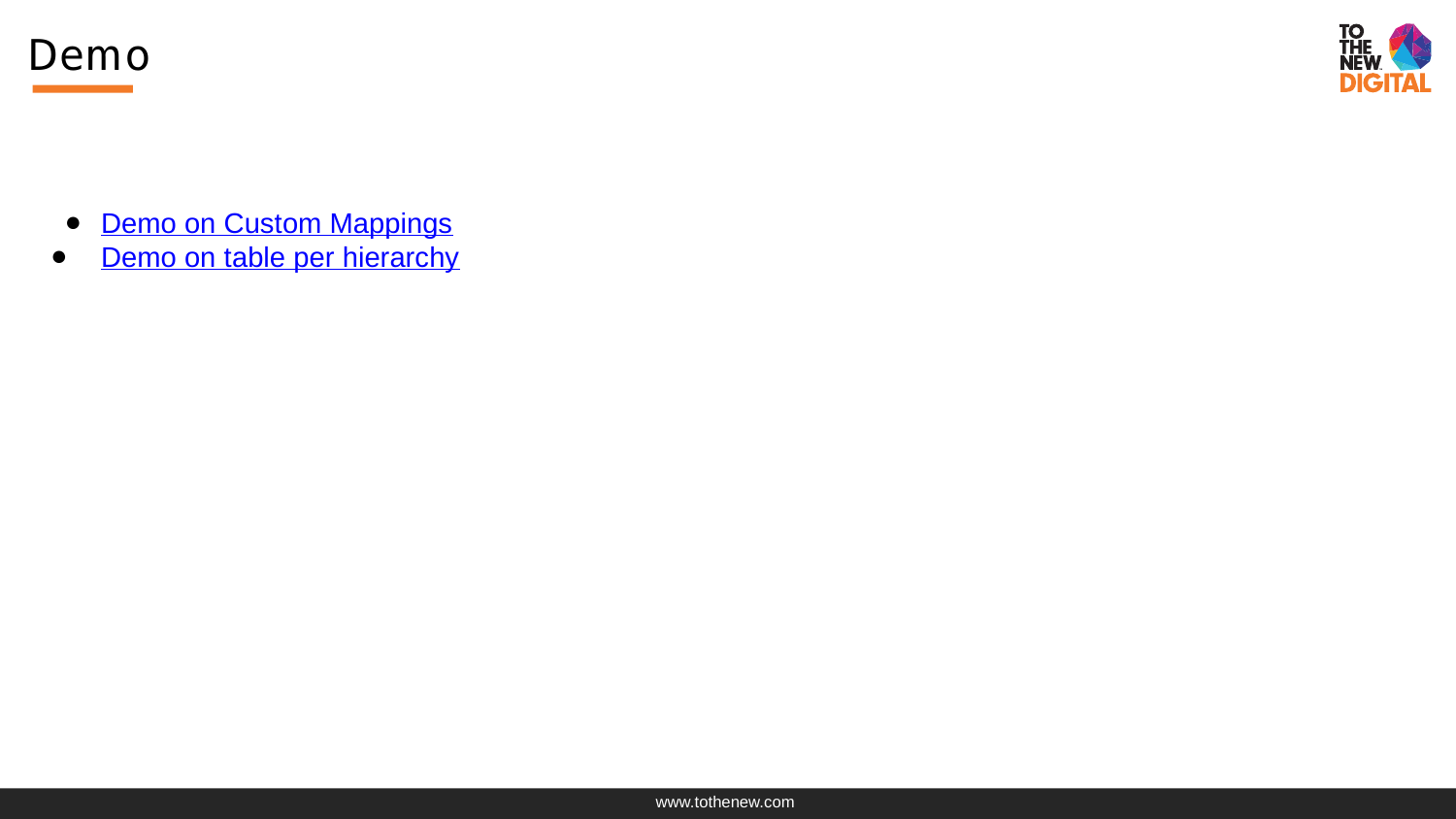

# Demo

Demo on Custom Mappings
Demo on table per hierarchy